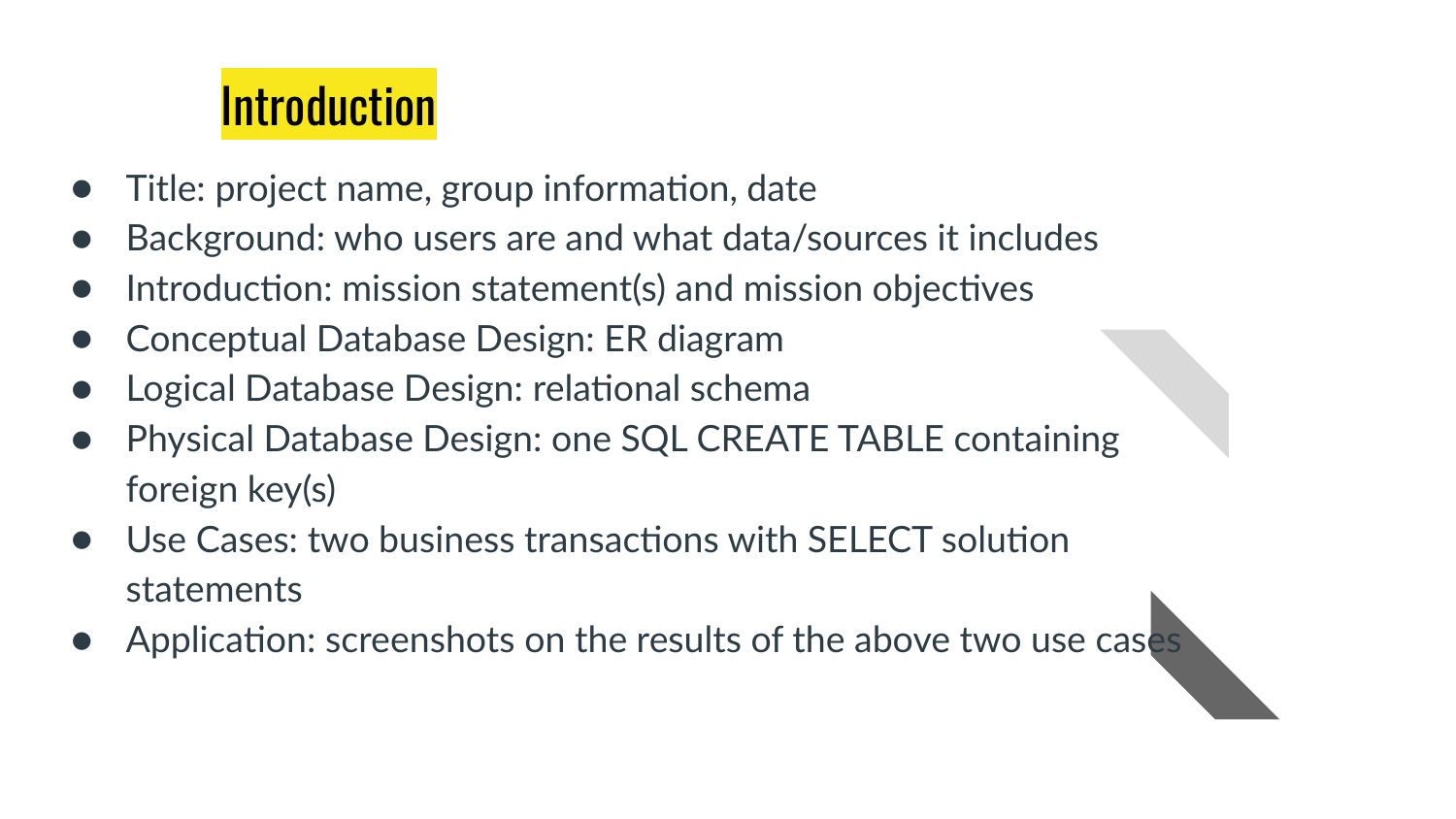

# Introduction
Title: project name, group information, date
Background: who users are and what data/sources it includes
Introduction: mission statement(s) and mission objectives
Conceptual Database Design: ER diagram
Logical Database Design: relational schema
Physical Database Design: one SQL CREATE TABLE containing foreign key(s)
Use Cases: two business transactions with SELECT solution statements
Application: screenshots on the results of the above two use cases